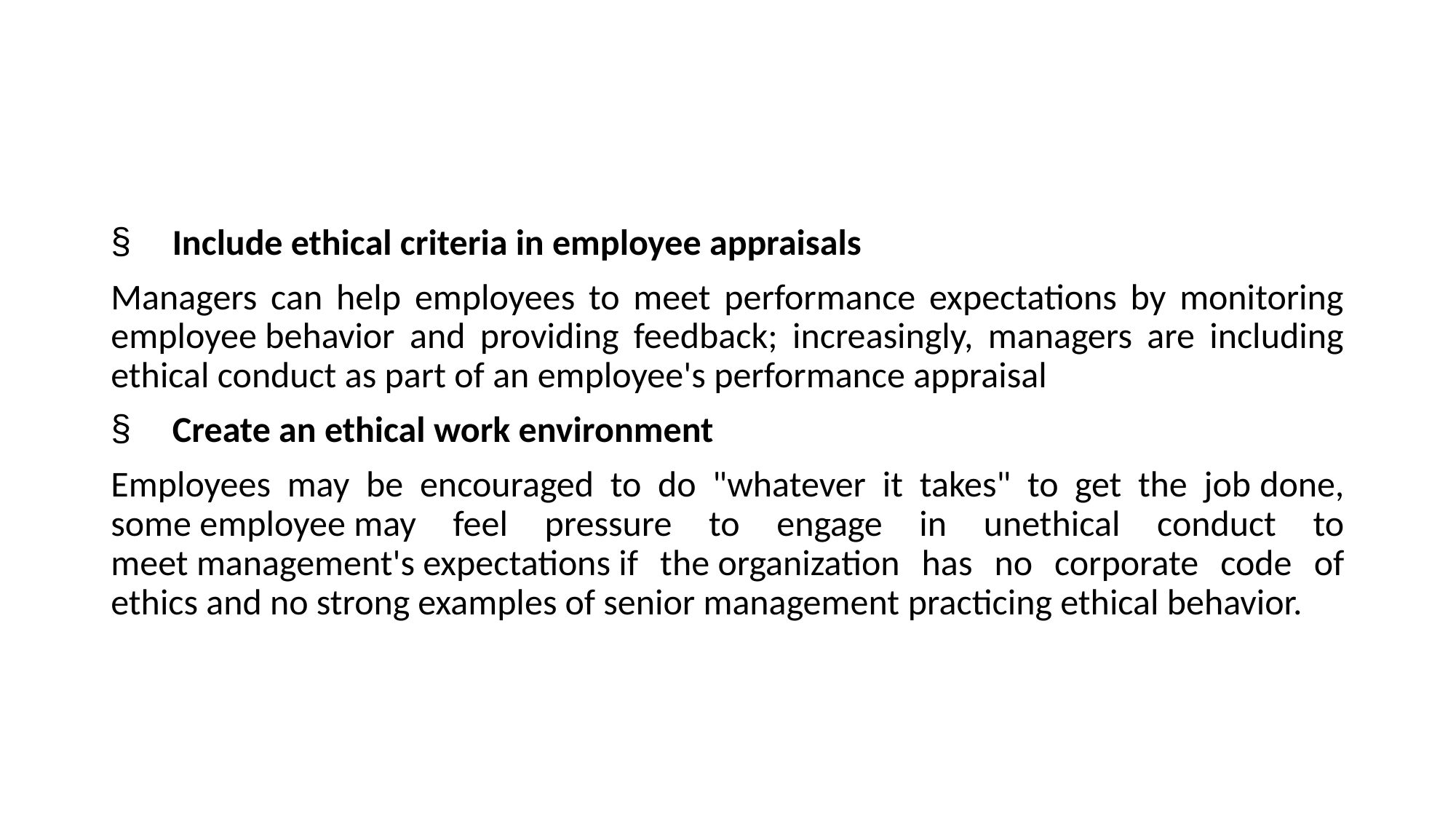

#
Include ethical criteria in employee appraisals
Managers can help employees to meet performance expectations by monitoring employee behavior and providing feedback; increasingly, managers are including ethical conduct as part of an employee's performance appraisal
Create an ethical work environment
Employees may be encouraged to do "whatever it takes" to get the job done, some employee may feel pressure to engage in unethical conduct to meet management's expectations if the organization has no corporate code of ethics and no strong examples of senior management practicing ethical behavior.